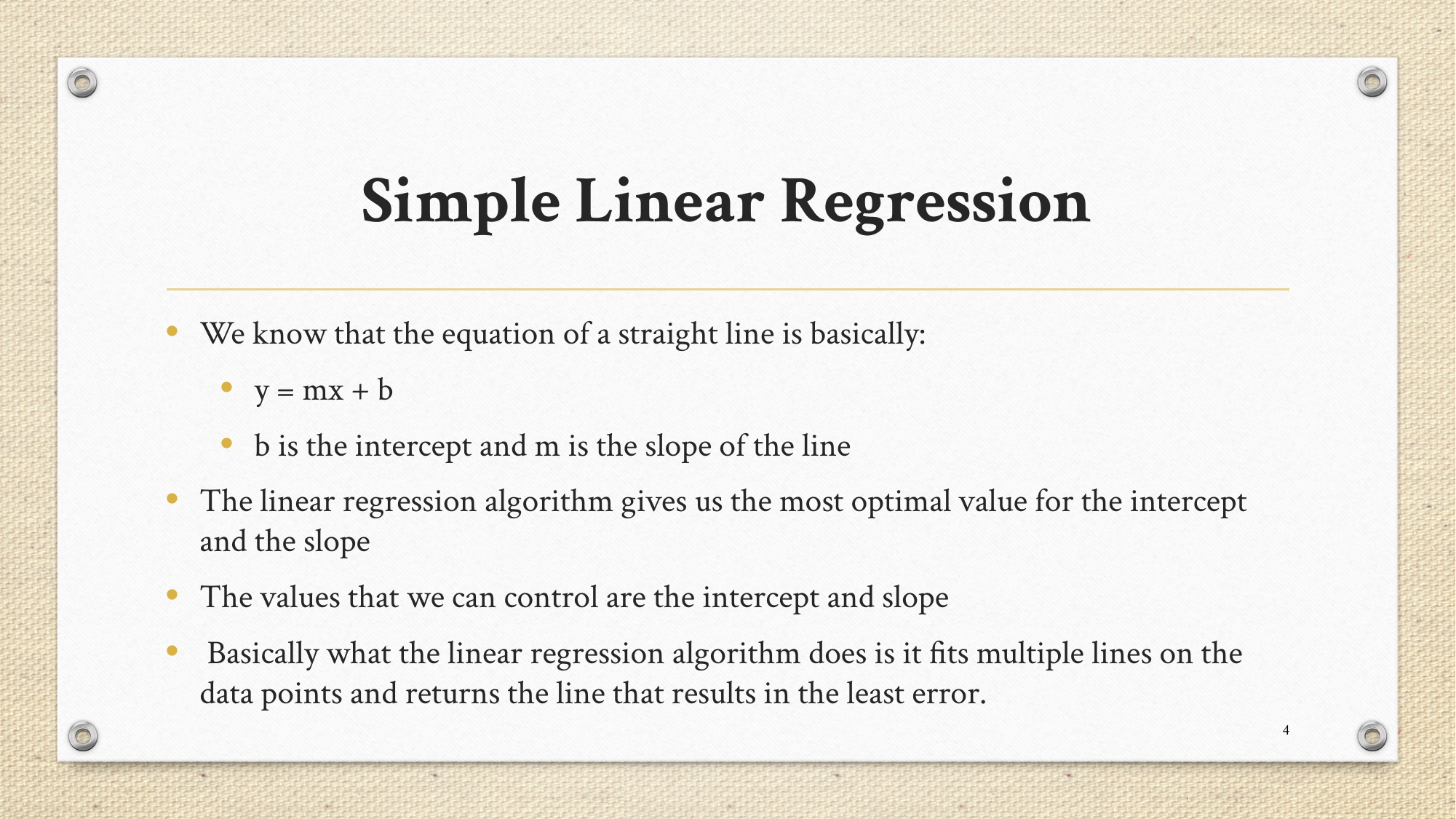

# Simple Linear Regression
We know that the equation of a straight line is basically:
y = mx + b
b is the intercept and m is the slope of the line
The linear regression algorithm gives us the most optimal value for the intercept and the slope
The values that we can control are the intercept and slope
 Basically what the linear regression algorithm does is it fits multiple lines on the data points and returns the line that results in the least error.
4